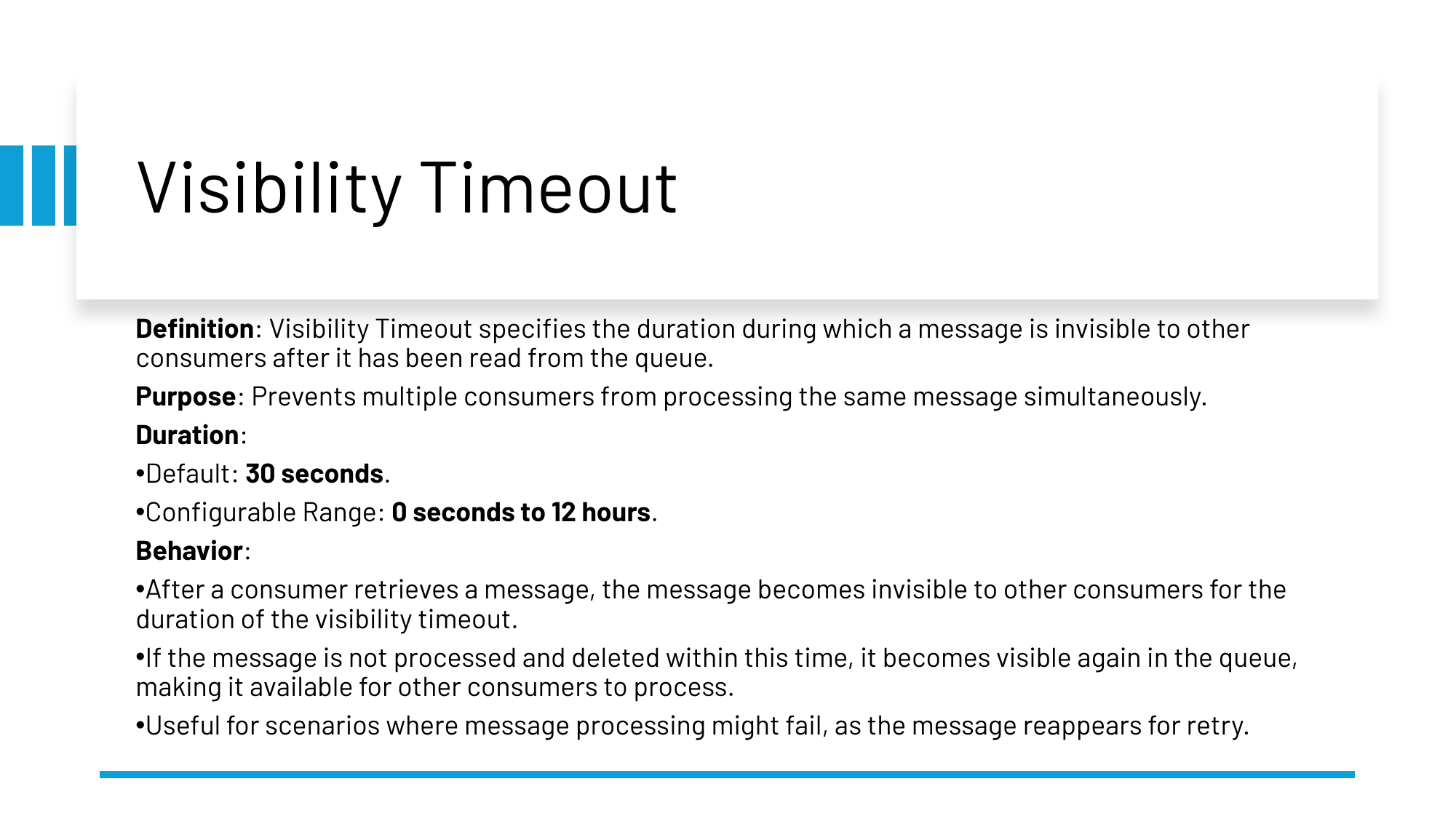

# Visibility Timeout

Definition: Visibility Timeout specifies the duration during which a message is invisible to other consumers after it has been read from the queue.
Purpose: Prevents multiple consumers from processing the same message simultaneously.
Duration:
Default: 30 seconds.
Configurable Range: 0 seconds to 12 hours.
Behavior:
After a consumer retrieves a message, the message becomes invisible to other consumers for the duration of the visibility timeout.
If the message is not processed and deleted within this time, it becomes visible again in the queue, making it available for other consumers to process.
Useful for scenarios where message processing might fail, as the message reappears for retry.